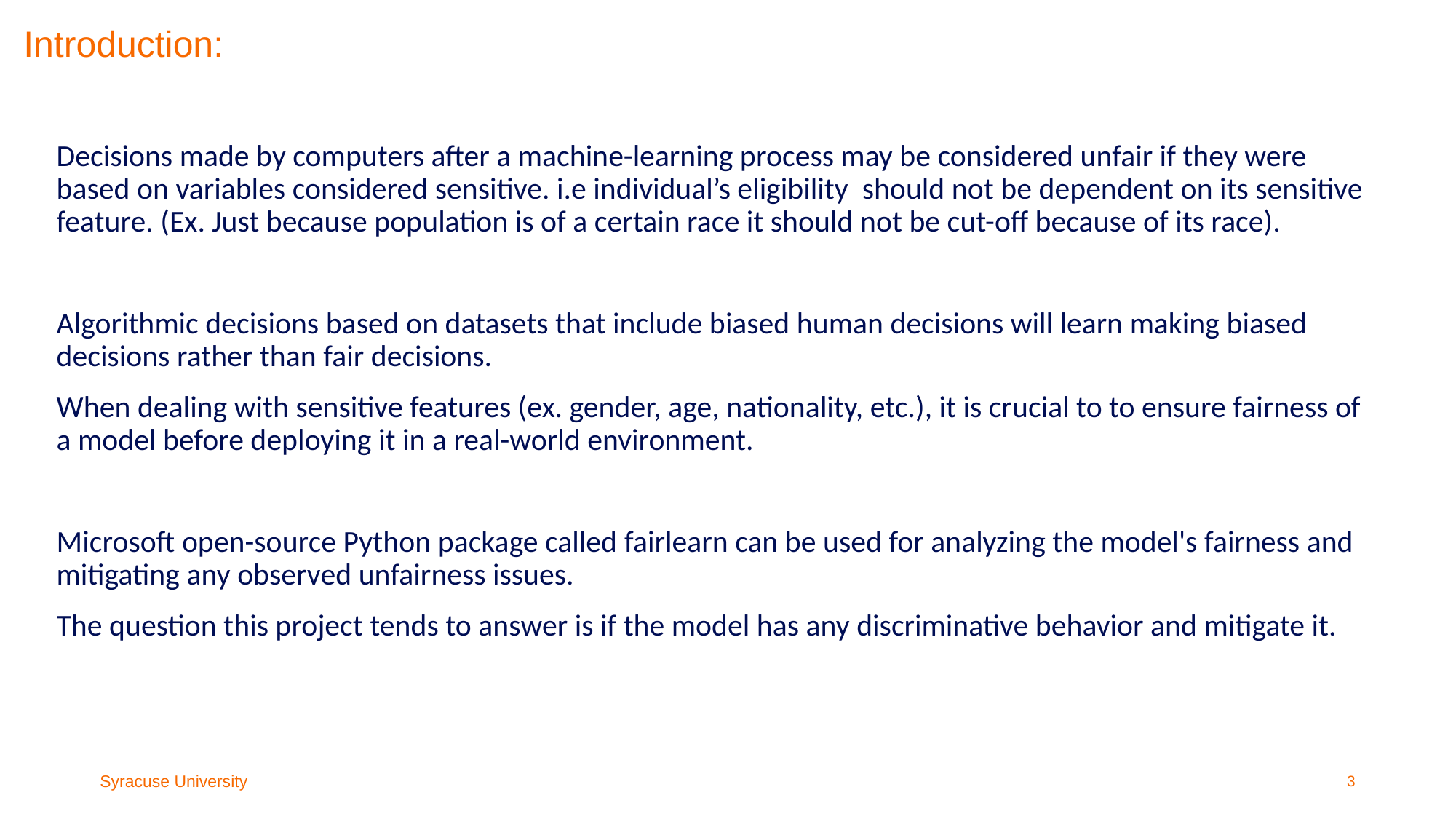

# Introduction:

Decisions made by computers after a machine-learning process may be considered unfair if they were based on variables considered sensitive. i.e individual’s eligibility  should not be dependent on its sensitive feature. (Ex. Just because population is of a certain race it should not be cut-off because of its race).

Algorithmic decisions based on datasets that include biased human decisions will learn making biased decisions rather than fair decisions.
When dealing with sensitive features (ex. gender, age, nationality, etc.), it is crucial to to ensure fairness of a model before deploying it in a real-world environment.

Microsoft open-source Python package called fairlearn can be used for analyzing the model's fairness and mitigating any observed unfairness issues.
The question this project tends to answer is if the model has any discriminative behavior and mitigate it.